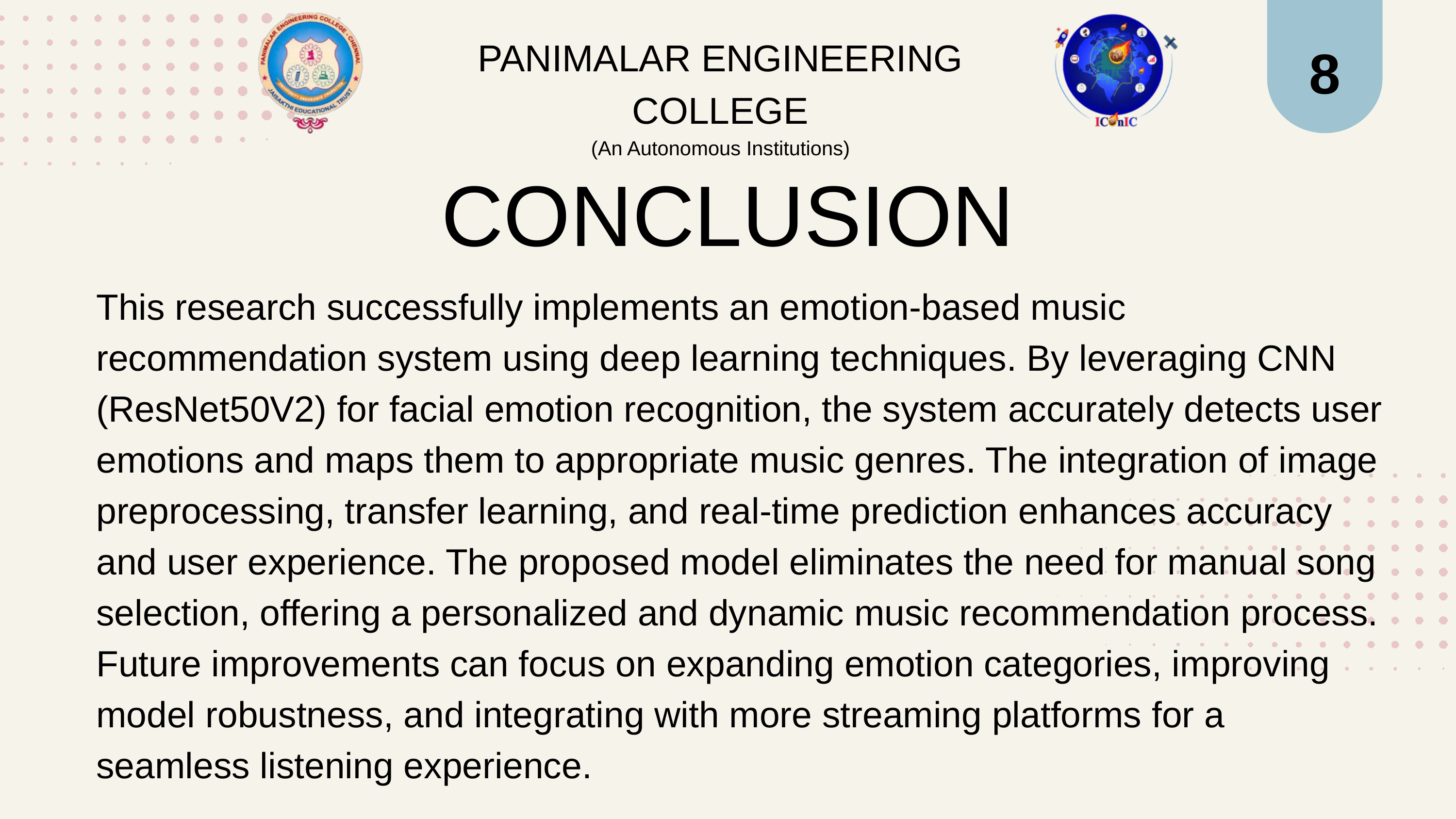

8

PANIMALAR ENGINEERING COLLEGE
(An Autonomous Institutions)

CONCLUSION
This research successfully implements an emotion-based music recommendation system using deep learning techniques. By leveraging CNN (ResNet50V2) for facial emotion recognition, the system accurately detects user emotions and maps them to appropriate music genres. The integration of image preprocessing, transfer learning, and real-time prediction enhances accuracy and user experience. The proposed model eliminates the need for manual song selection, offering a personalized and dynamic music recommendation process. Future improvements can focus on expanding emotion categories, improving model robustness, and integrating with more streaming platforms for a seamless listening experience.